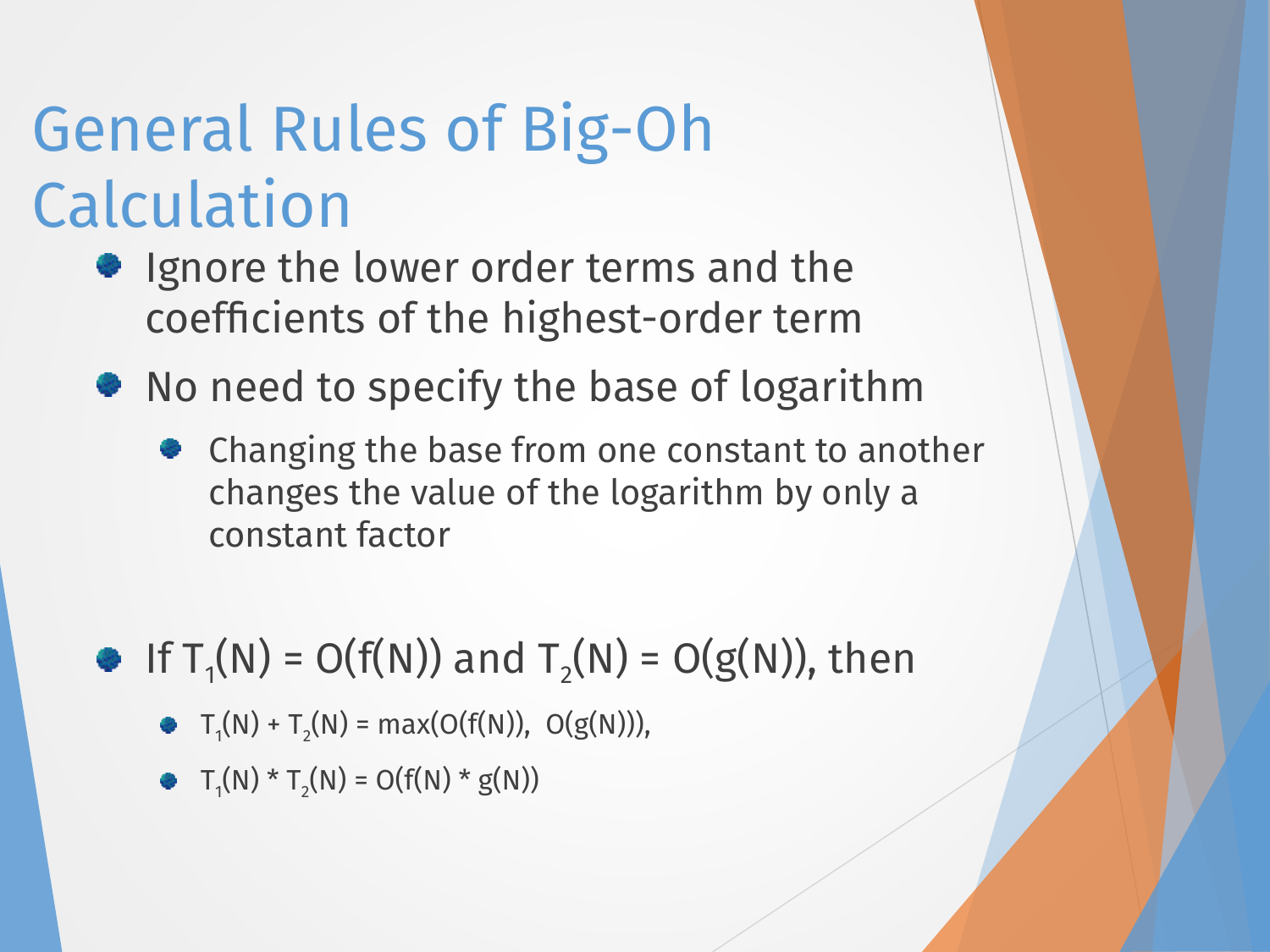

# General Rules of Big-Oh Calculation
Ignore the lower order terms and the coefficients of the highest-order term
No need to specify the base of logarithm
Changing the base from one constant to another changes the value of the logarithm by only a constant factor

If T1(N) = O(f(N)) and T2(N) = O(g(N)), then
T1(N) + T2(N) = max(O(f(N)),  O(g(N))),
T1(N) * T2(N) = O(f(N) * g(N))